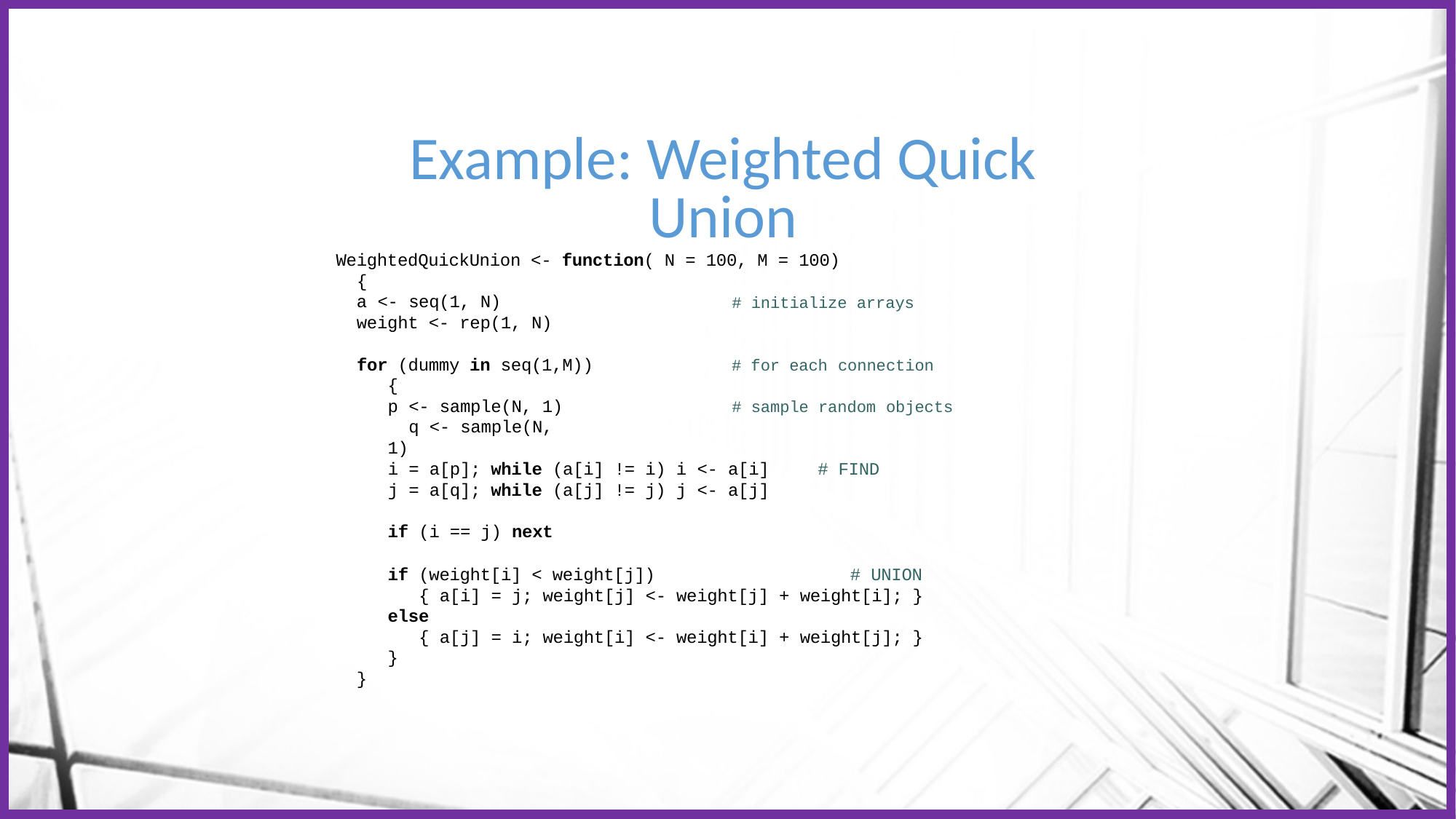

# Example: Weighted Quick Union
WeightedQuickUnion <- function( N = 100, M = 100)
{
a <- seq(1, N)  weight <- rep(1, N)
# initialize arrays
for (dummy in seq(1,M))
{
p <- sample(N, 1)   q <- sample(N, 1)
# for each connection
# sample random objects
i = a[p]; while (a[i] != i) i <- a[i]
j = a[q]; while (a[j] != j) j <- a[j]
# FIND
if (i == j) next

if (weight[i] < weight[j])	# UNION
{ a[i] = j; weight[j] <- weight[j] + weight[i]; }
else
{ a[j] = i; weight[i] <- weight[i] + weight[j]; }
}
}